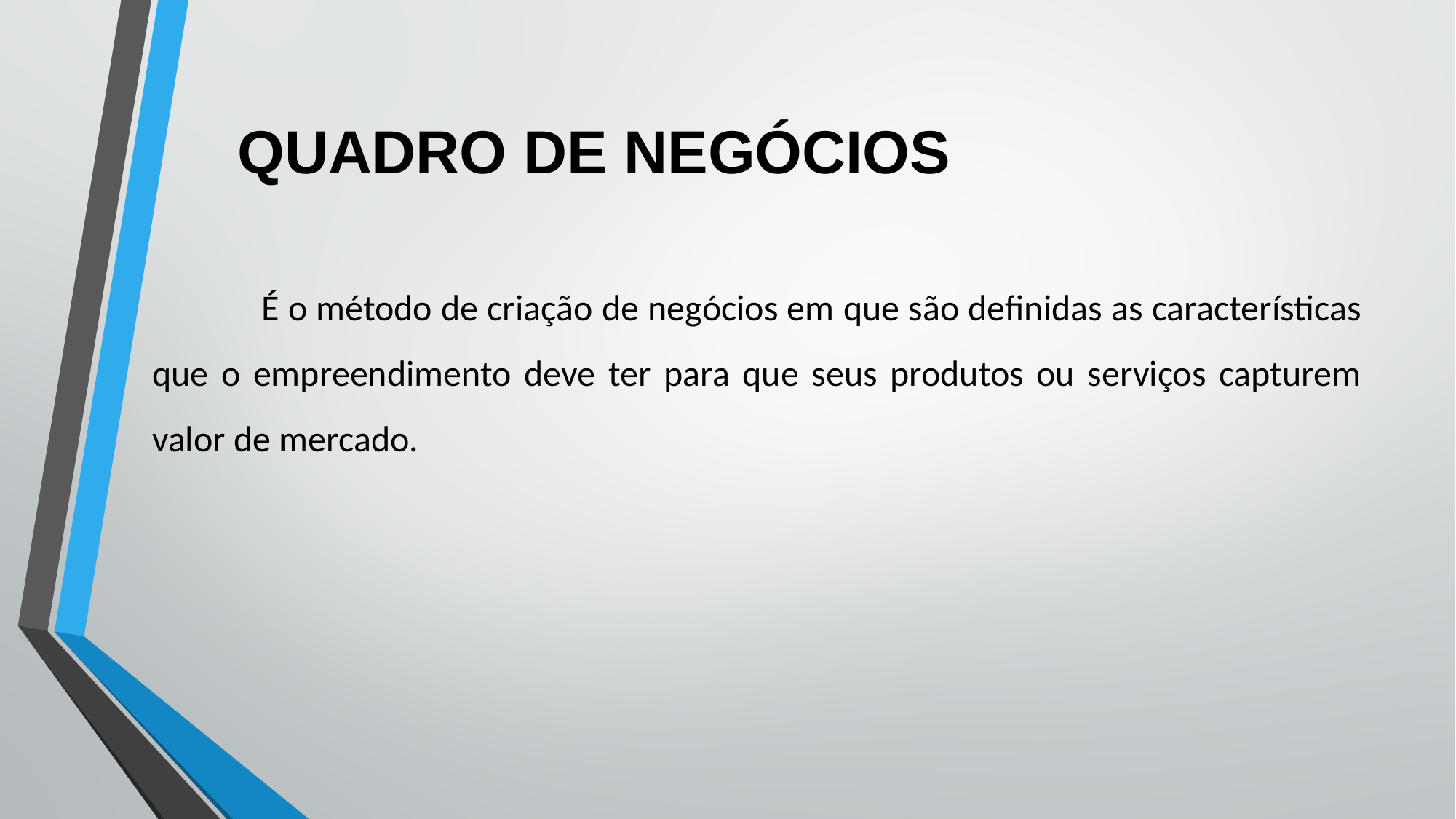

# QUADRO DE NEGÓCIOS
	É o método de criação de negócios em que são definidas as características que o empreendimento deve ter para que seus produtos ou serviços capturem valor de mercado.